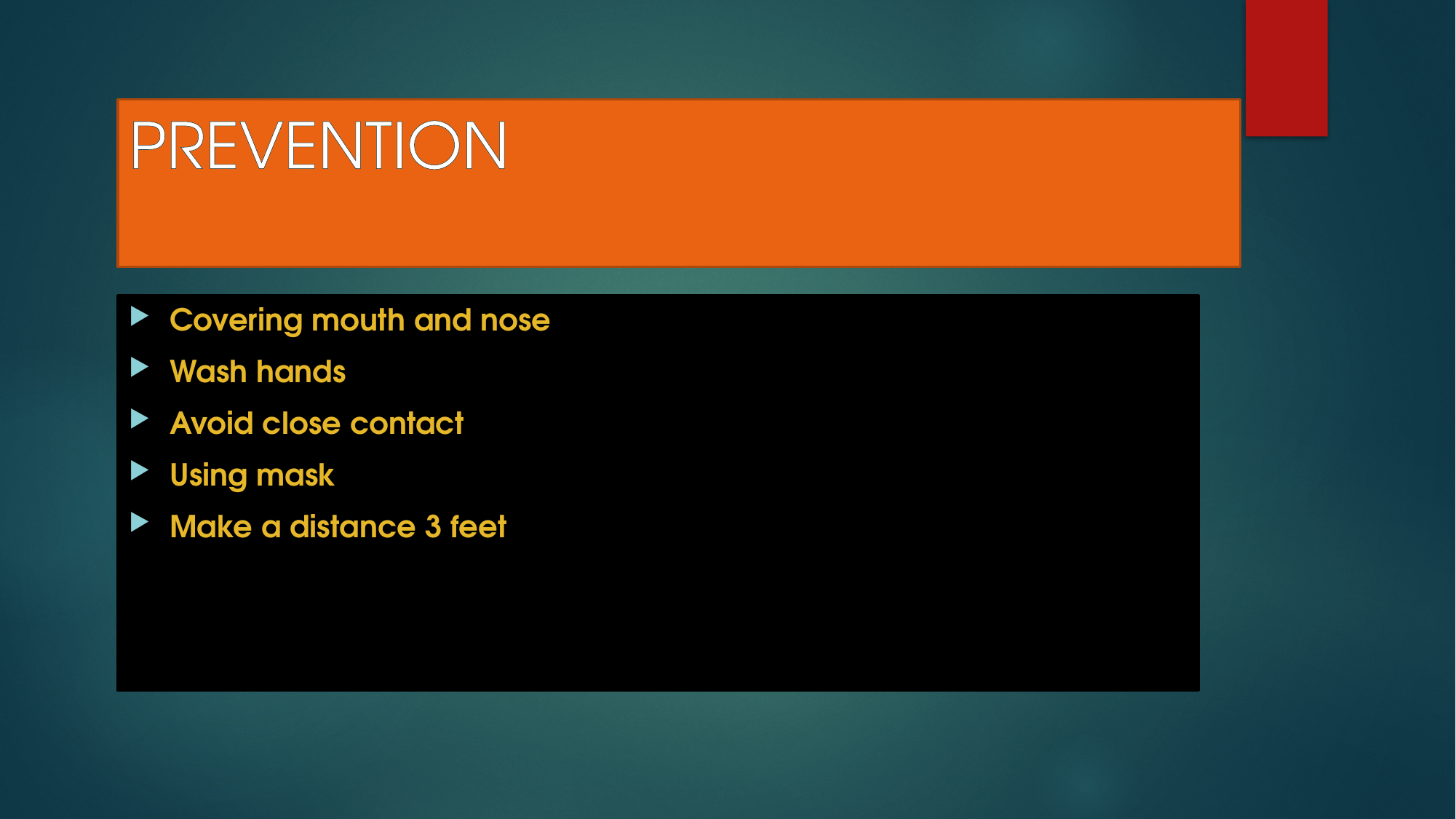

# PREVENTION
Covering mouth and nose
Wash hands
Avoid close contact
Using mask
Make a distance 3 feet